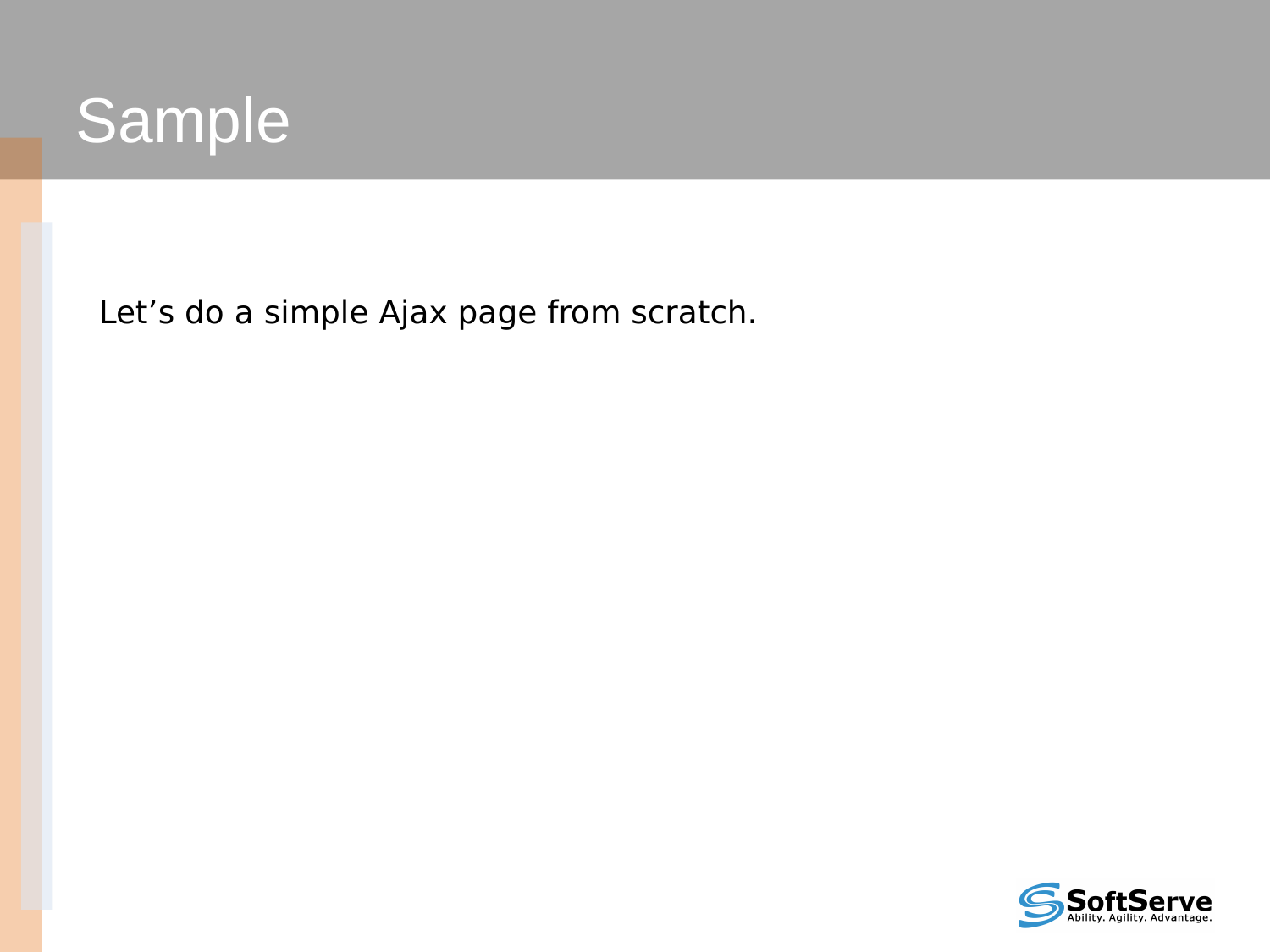

Sample
Let’s do a simple Ajax page from scratch.